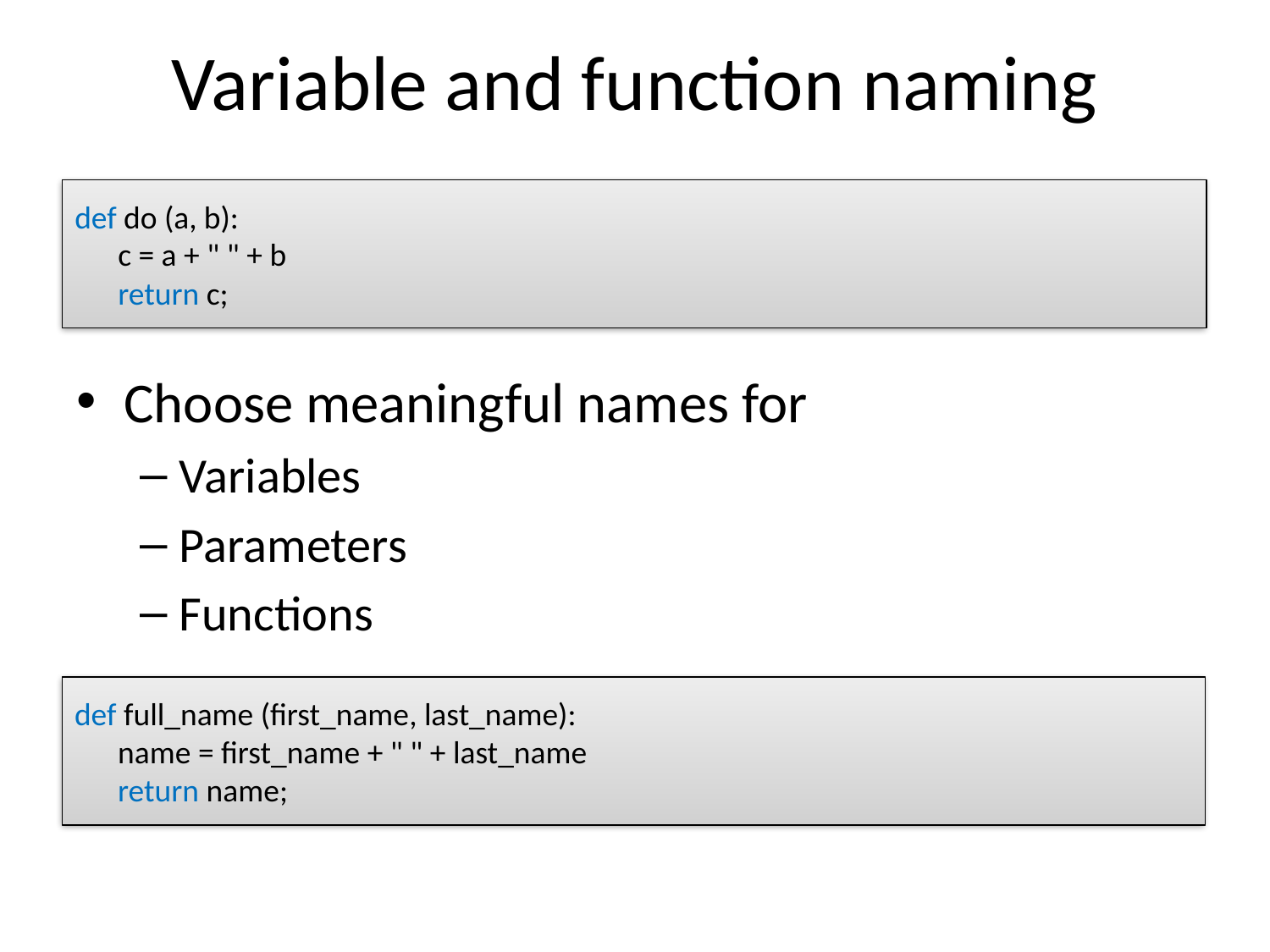

# Variable and function naming
def do (a, b):
      c = a + " " + b
      return c;
Choose meaningful names for
Variables
Parameters
Functions
def full_name (first_name, last_name):
      name = first_name + " " + last_name
      return name;